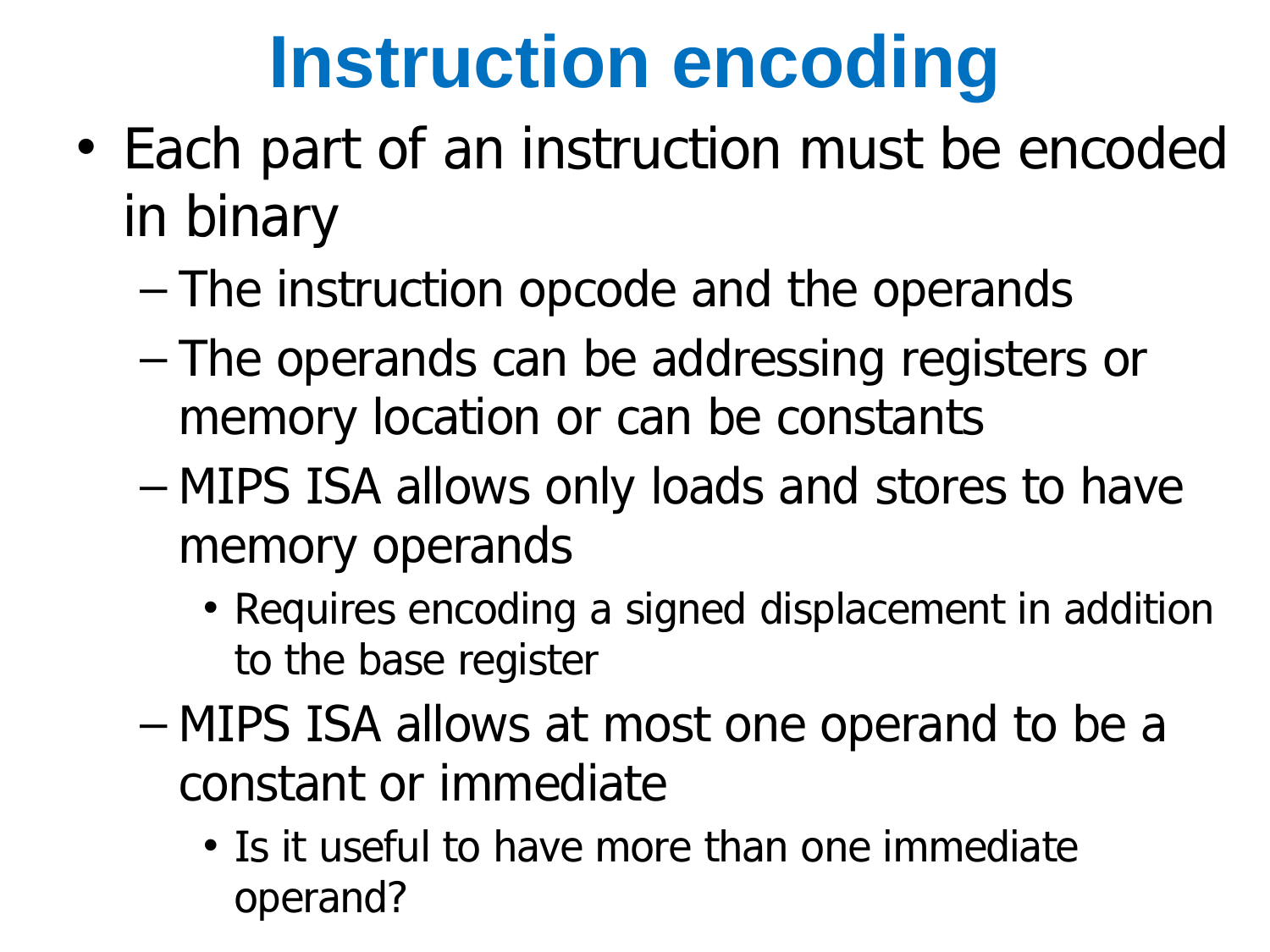

# Instruction encoding
Each part of an instruction must be encoded in binary
The instruction opcode and the operands
The operands can be addressing registers or memory location or can be constants
MIPS ISA allows only loads and stores to have memory operands
Requires encoding a signed displacement in addition to the base register
MIPS ISA allows at most one operand to be a constant or immediate
Is it useful to have more than one immediate operand?